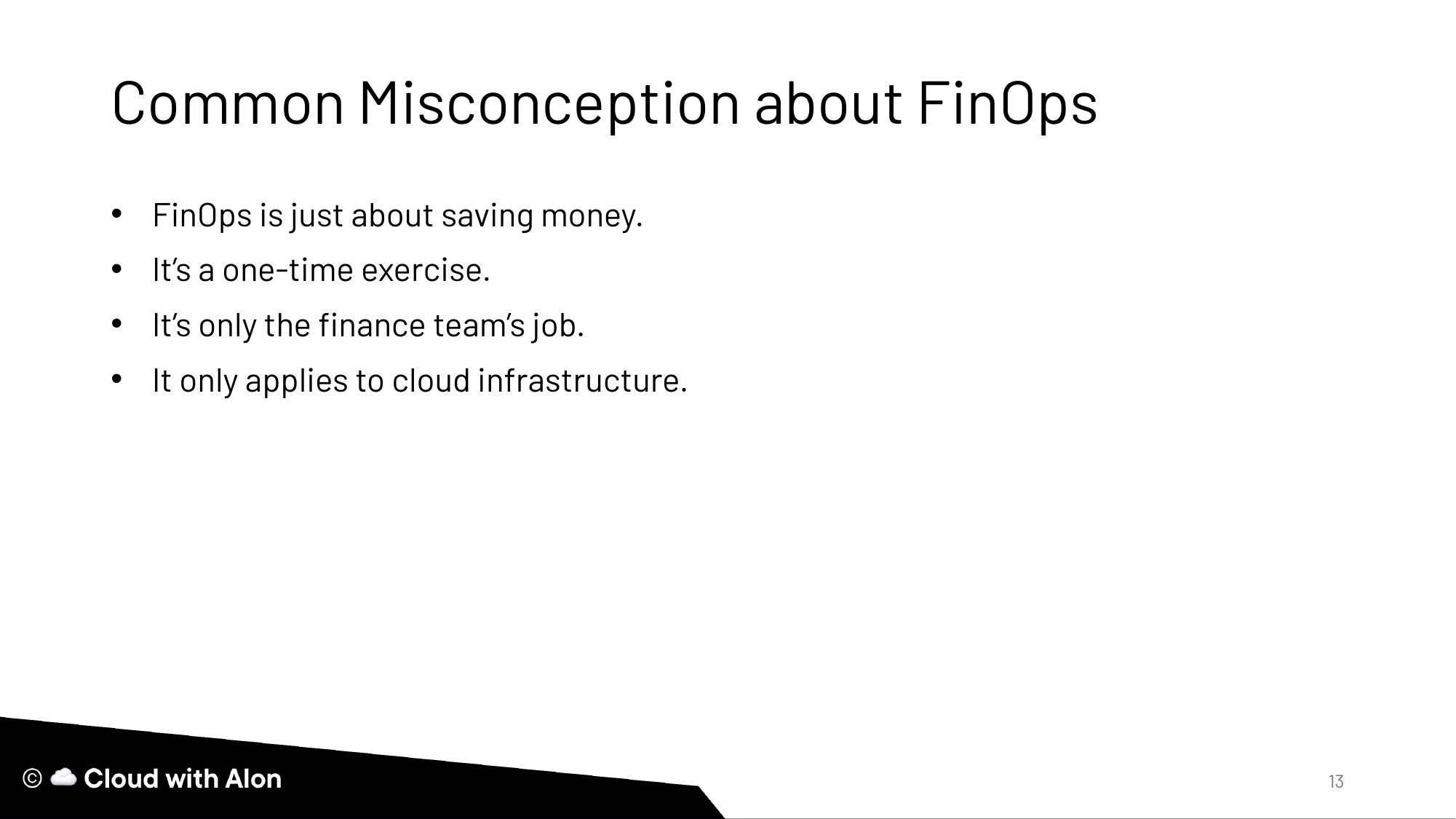

# Common Misconception about FinOps
FinOps is just about saving money.
It’s a one-time exercise.
It’s only the finance team’s job.
It only applies to cloud infrastructure.
13